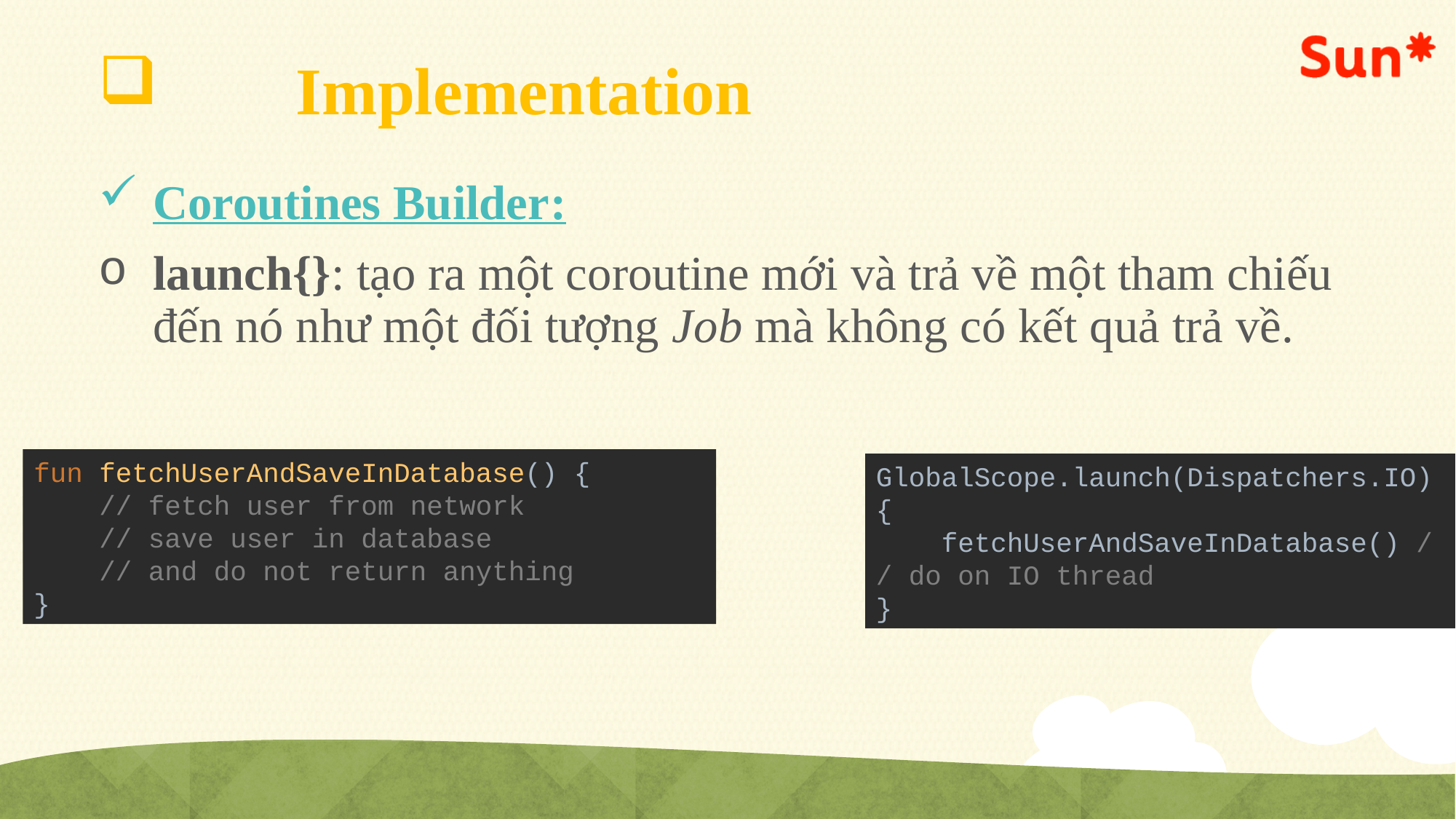

# Implementation
Coroutines Builder:
launch{}: tạo ra một coroutine mới và trả về một tham chiếu đến nó như một đối tượng Job mà không có kết quả trả về.
fun fetchUserAndSaveInDatabase() {
    // fetch user from network
    // save user in database
    // and do not return anything
}
GlobalScope.launch(Dispatchers.IO) {
    fetchUserAndSaveInDatabase() // do on IO thread
}